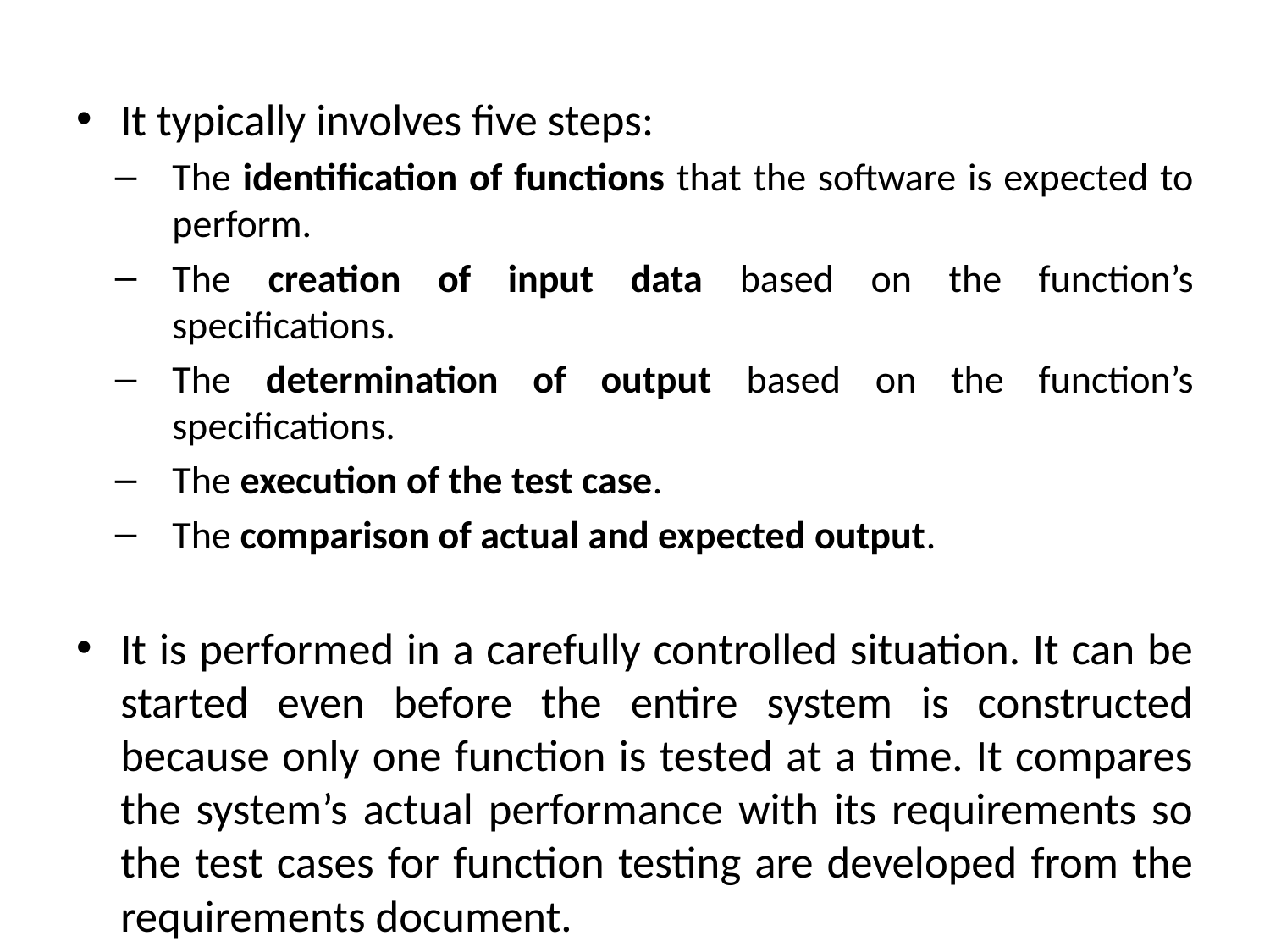

It typically involves five steps:
The identification of functions that the software is expected to perform.
The creation of input data based on the function’s specifications.
The determination of output based on the function’s specifications.
The execution of the test case.
The comparison of actual and expected output.

It is performed in a carefully controlled situation. It can be started even before the entire system is constructed because only one function is tested at a time. It compares the system’s actual performance with its requirements so the test cases for function testing are developed from the requirements document.